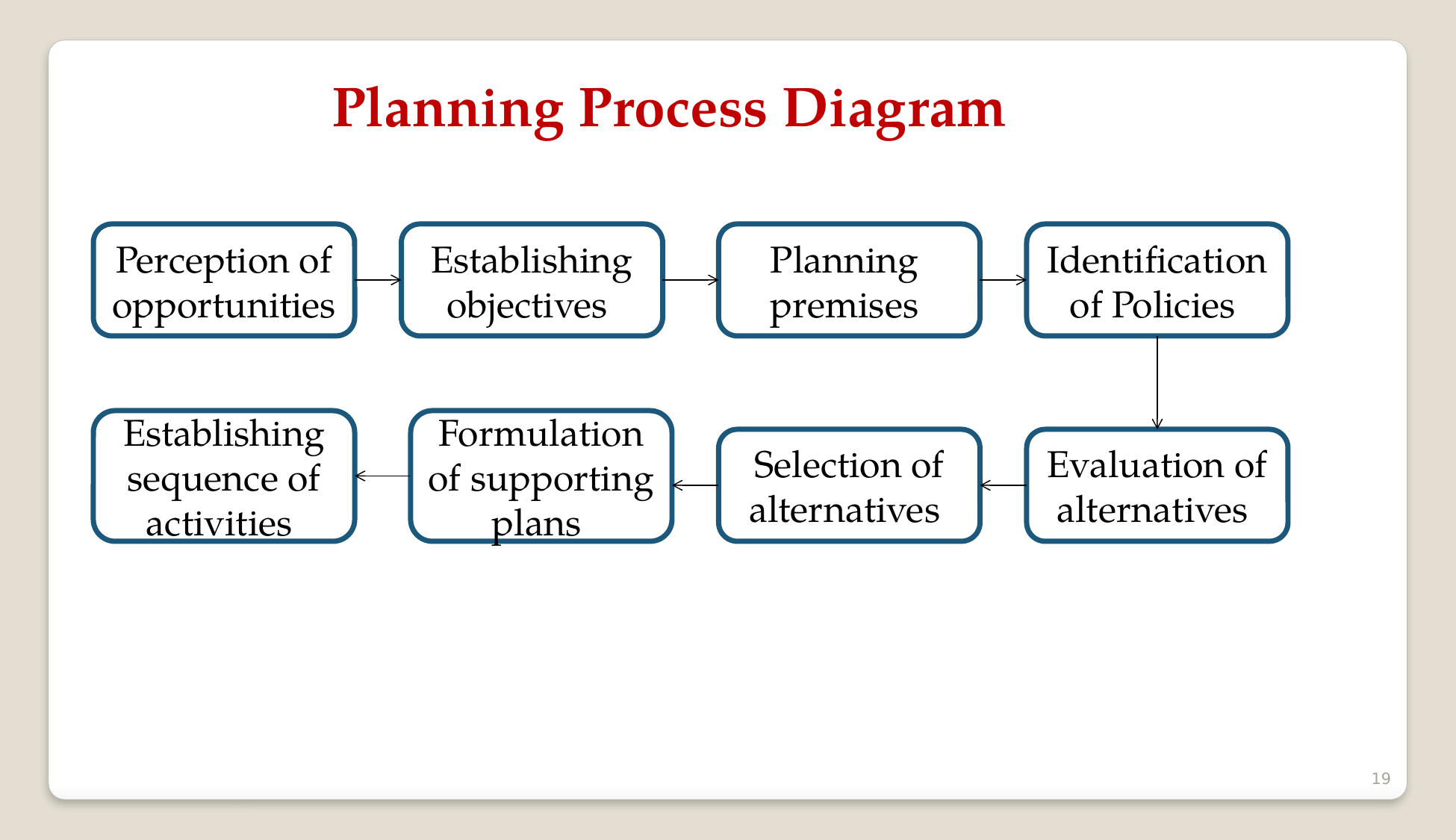

Planning Process Diagram
Perception of opportunities
Establishing objectives
Planning
premises
Identification of Policies
Establishing sequence of activities
Formulation of supporting plans
Selection of alternatives
Evaluation of alternatives
19